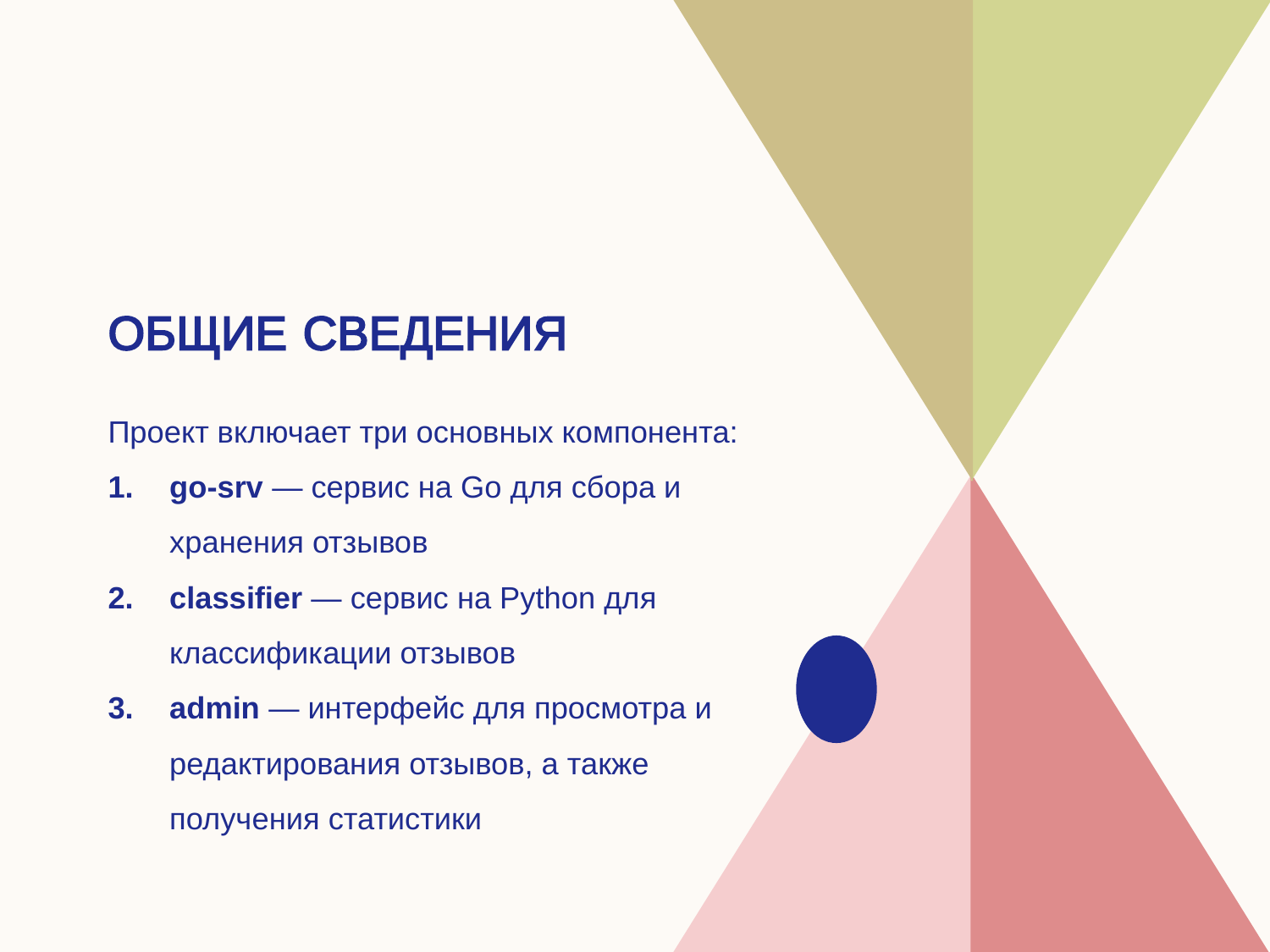

# Общие сведения
Проект включает три основных компонента:
go-srv — сервис на Go для сбора и хранения отзывов
classifier — сервис на Python для классификации отзывов
admin — интерфейс для просмотра и редактирования отзывов, а также получения статистики